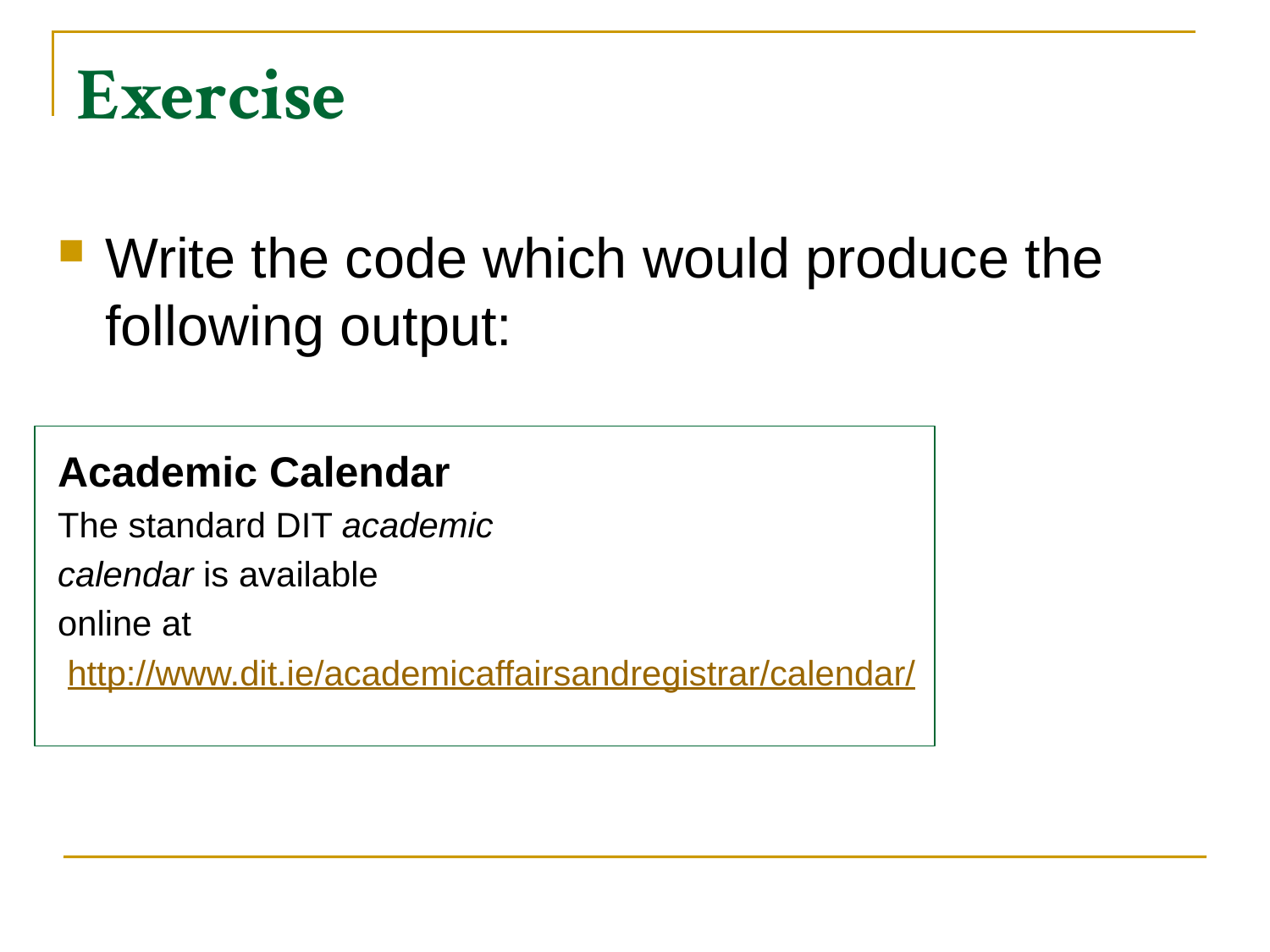

Exercise

Write the code which would produce the following output:

Academic Calendar
The standard DIT academic
calendar is available
online at
 http://www.dit.ie/academicaffairsandregistrar/calendar/